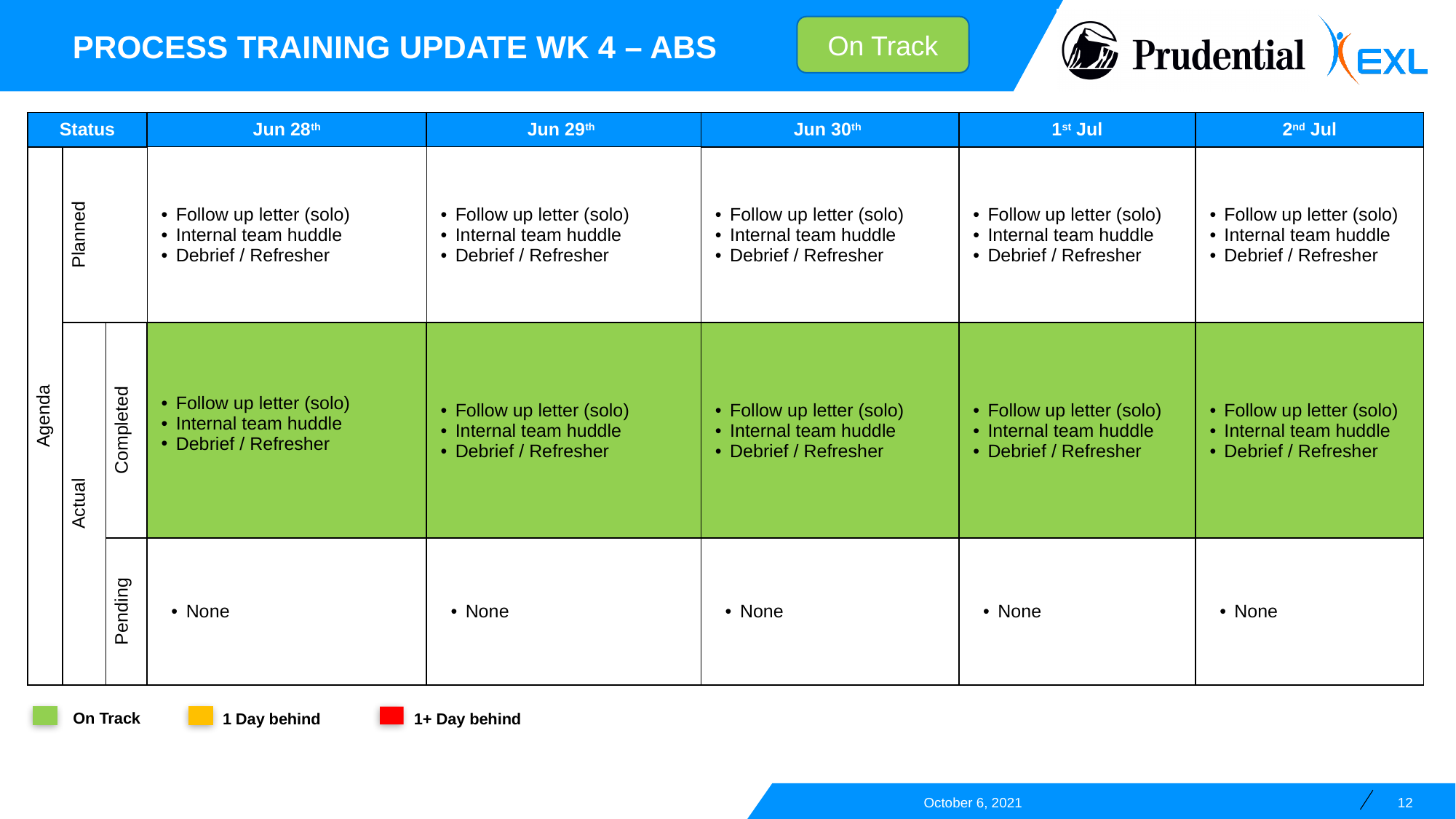

Process training update WK 4 – ABS
On Track
| Status |  |  | Jun 28th | Jun 29th | Jun 30th | 1st Jul | 2nd Jul |
| --- | --- | --- | --- | --- | --- | --- | --- |
| Agenda | Planned |  | Follow up letter (solo) Internal team huddle Debrief / Refresher | Follow up letter (solo) Internal team huddle Debrief / Refresher | Follow up letter (solo) Internal team huddle Debrief / Refresher | Follow up letter (solo) Internal team huddle Debrief / Refresher | Follow up letter (solo) Internal team huddle Debrief / Refresher |
|  | Actual | Completed | Follow up letter (solo) Internal team huddle Debrief / Refresher | Follow up letter (solo) Internal team huddle Debrief / Refresher | Follow up letter (solo) Internal team huddle Debrief / Refresher | Follow up letter (solo) Internal team huddle Debrief / Refresher | Follow up letter (solo) Internal team huddle Debrief / Refresher |
|  |  | Pending | None | None | None | None | None |
On Track
1 Day behind
1+ Day behind